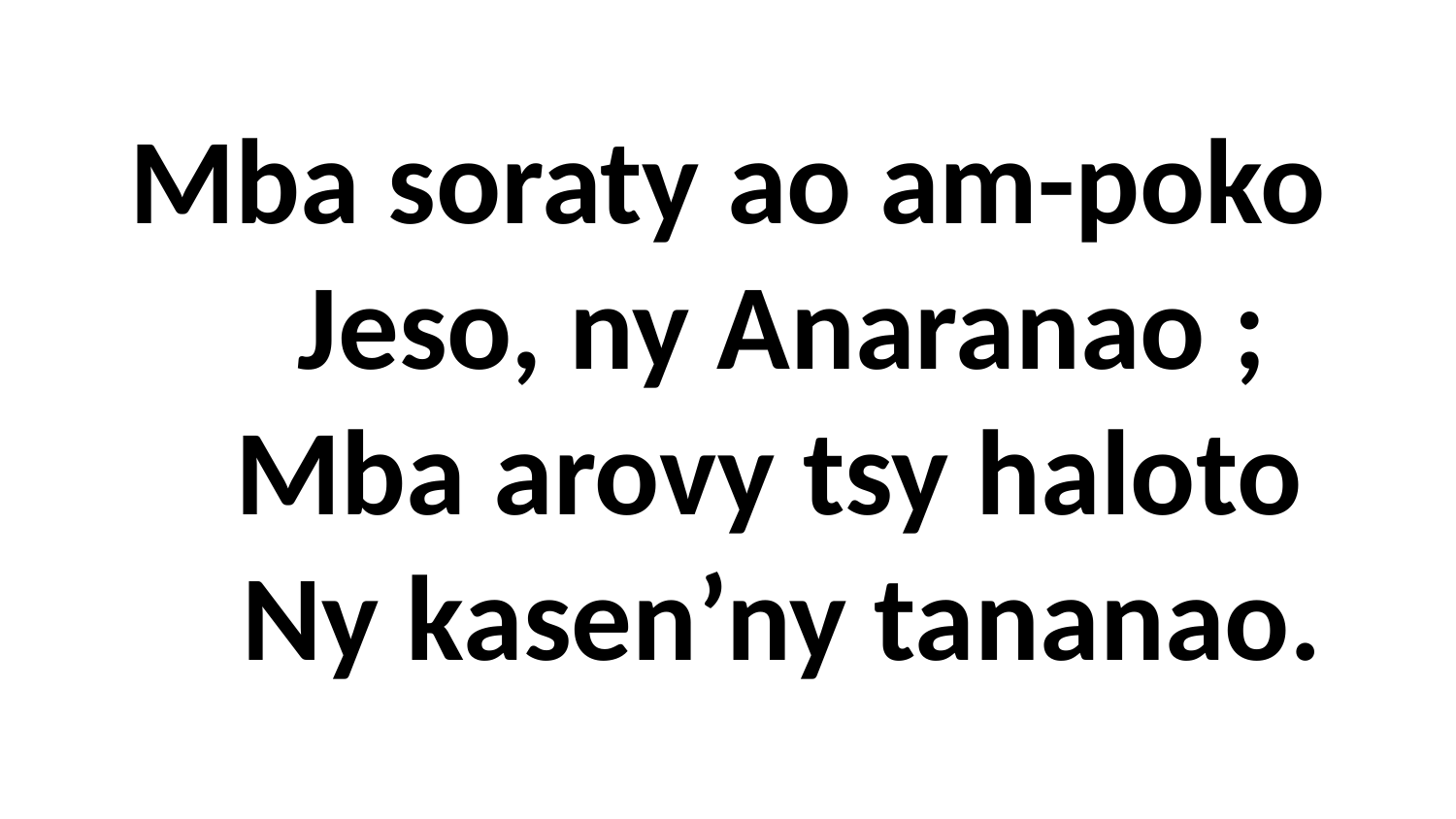

# Mba soraty ao am-poko Jeso, ny Anaranao ; Mba arovy tsy haloto Ny kasen’ny tananao.